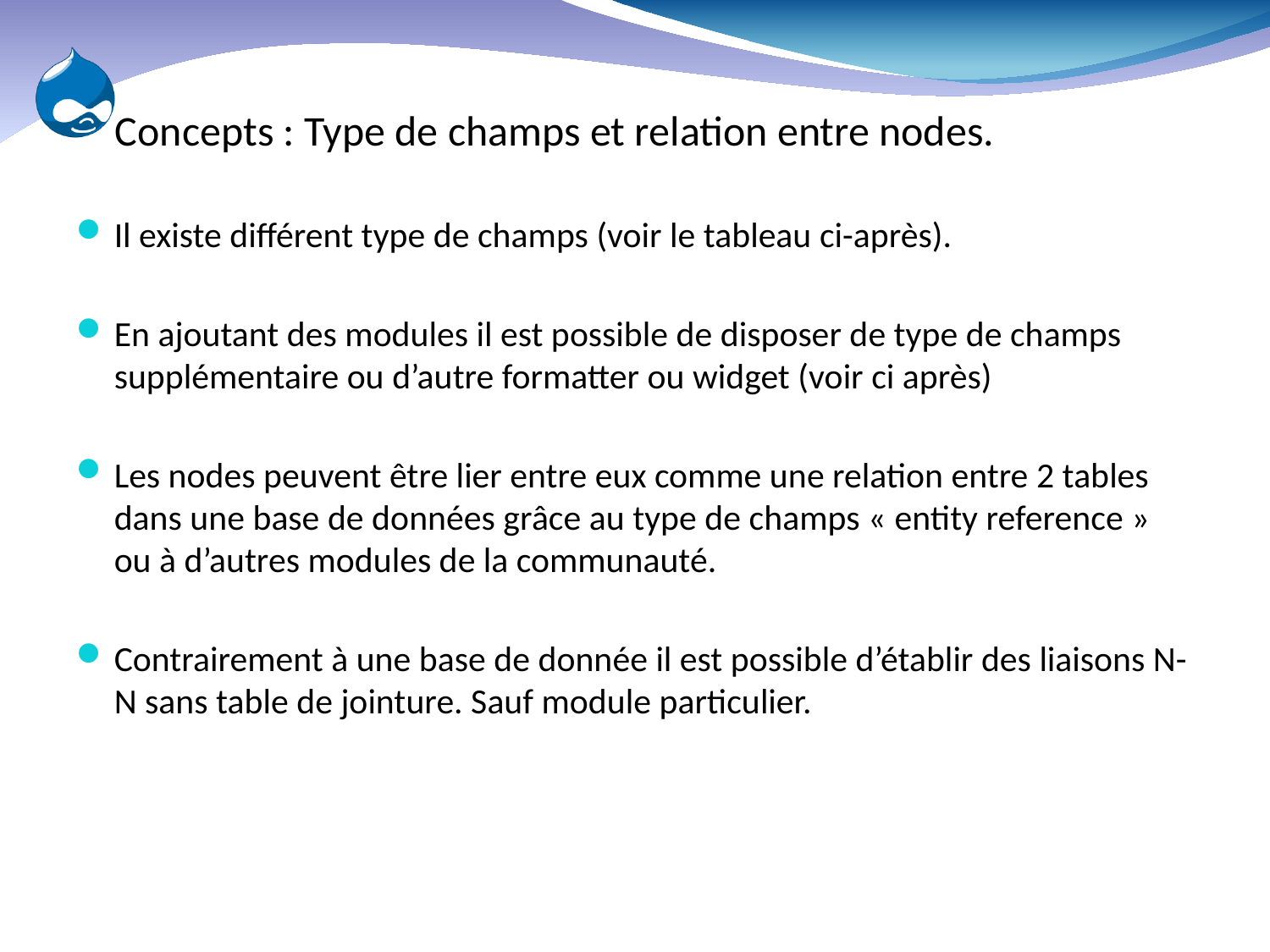

# Concepts : Type de champs et relation entre nodes.
Il existe différent type de champs (voir le tableau ci-après).

En ajoutant des modules il est possible de disposer de type de champs supplémentaire ou d’autre formatter ou widget (voir ci après)

Les nodes peuvent être lier entre eux comme une relation entre 2 tables dans une base de données grâce au type de champs « entity reference » ou à d’autres modules de la communauté.

Contrairement à une base de donnée il est possible d’établir des liaisons N-N sans table de jointure. Sauf module particulier.